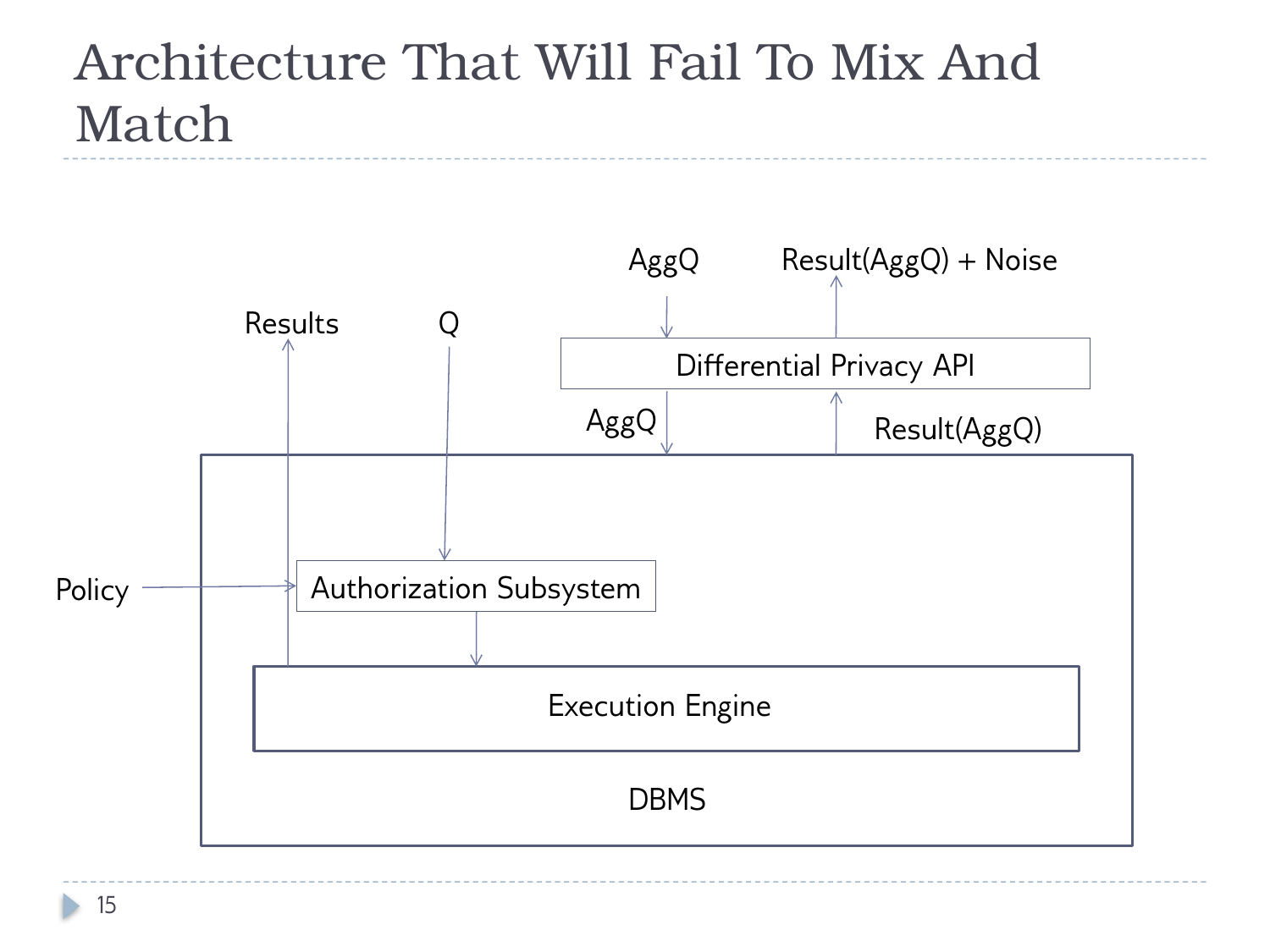

# Architecture That Will Fail To Mix And Match
AggQ
Result(AggQ) + Noise
Results
Q
Differential Privacy API
AggQ
Result(AggQ)

Authorization Subsystem
Policy

Execution Engine
DBMS
15